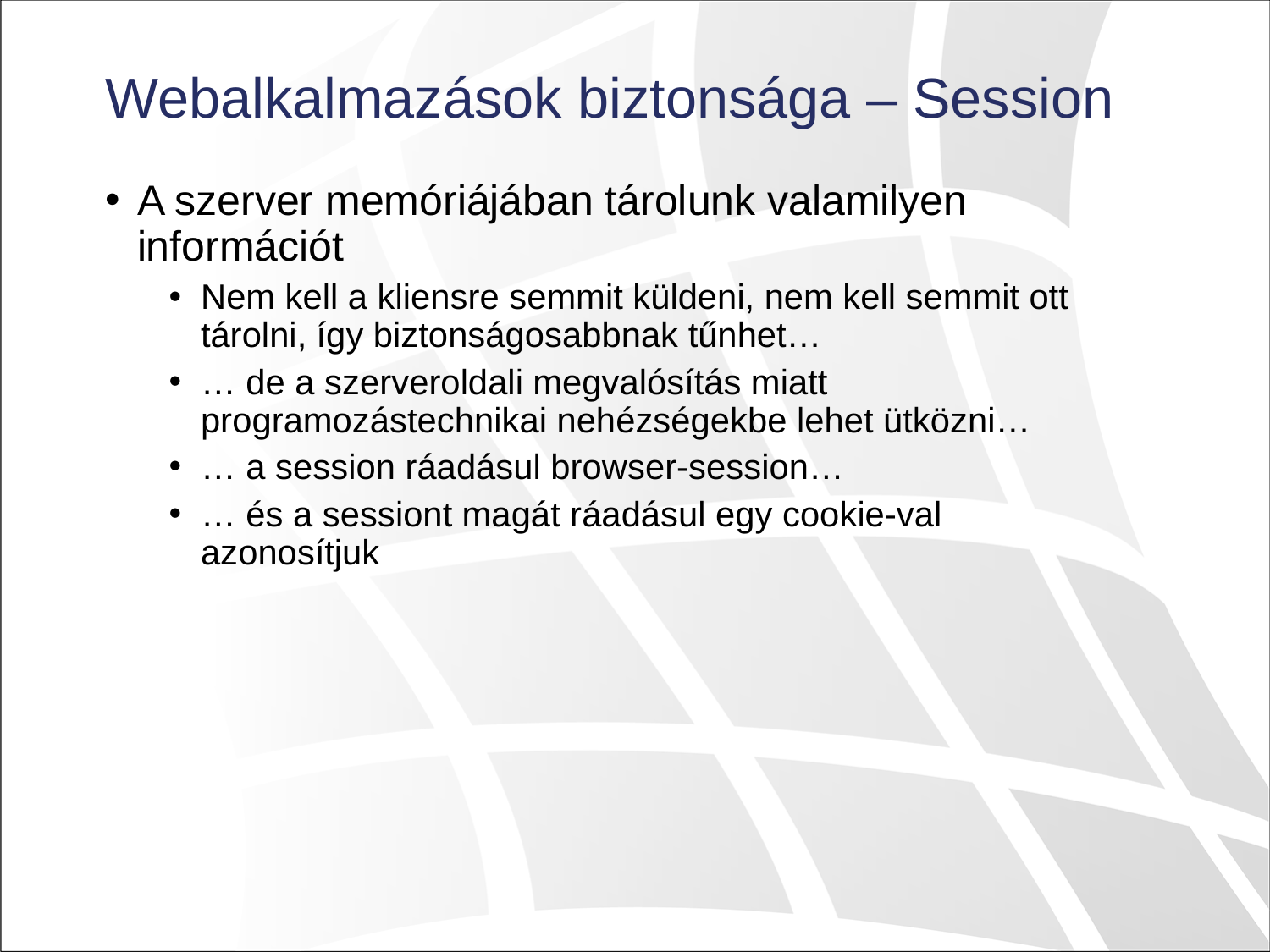

# Webalkalmazások biztonsága – Session
A szerver memóriájában tárolunk valamilyen információt
Nem kell a kliensre semmit küldeni, nem kell semmit ott tárolni, így biztonságosabbnak tűnhet…
… de a szerveroldali megvalósítás miatt programozástechnikai nehézségekbe lehet ütközni…
… a session ráadásul browser-session…
… és a sessiont magát ráadásul egy cookie-val azonosítjuk